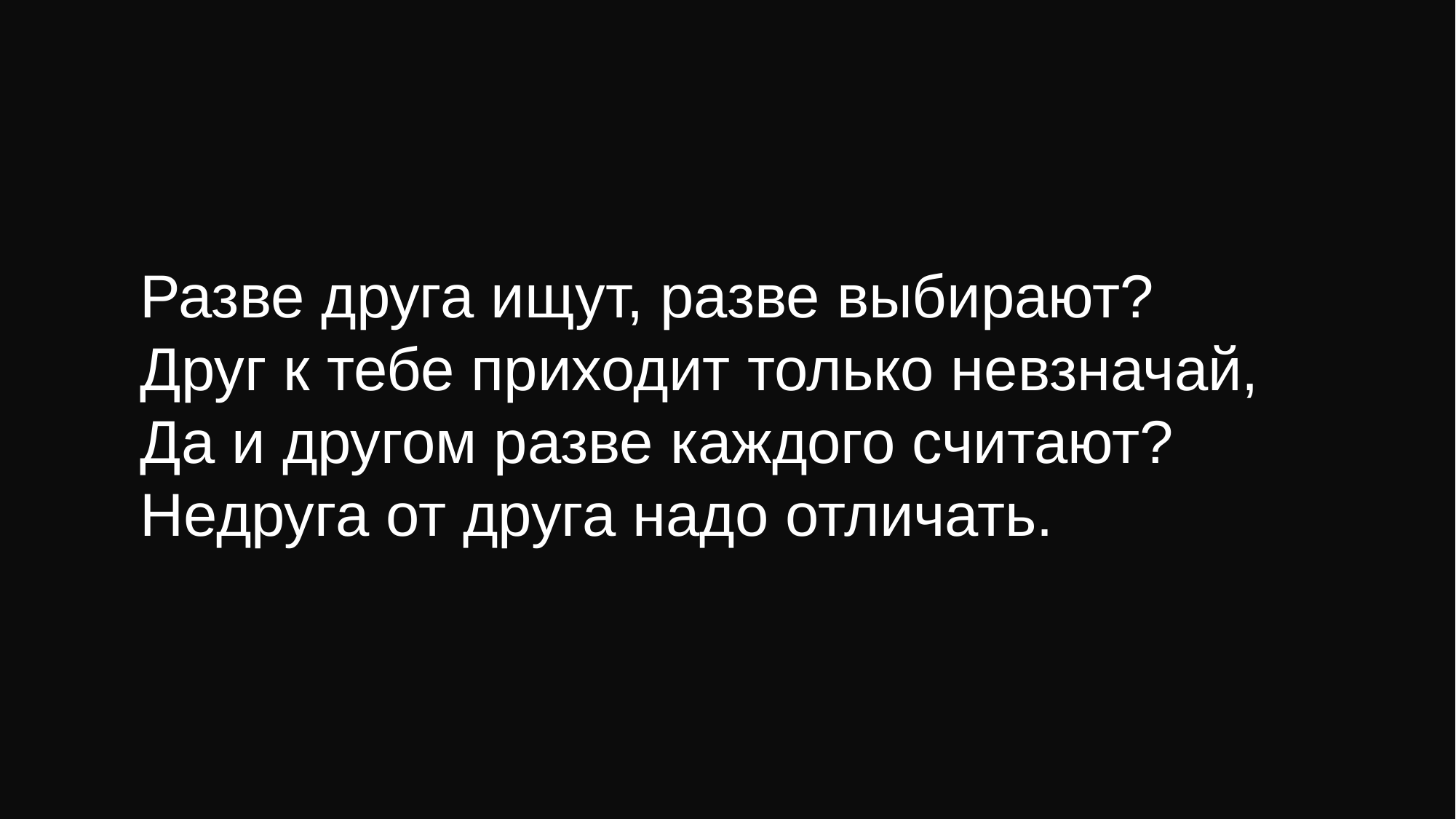

Разве друга ищут, разве выбирают?
Друг к тебе приходит только невзначай,
Да и другом разве каждого считают?
Недруга от друга надо отличать.